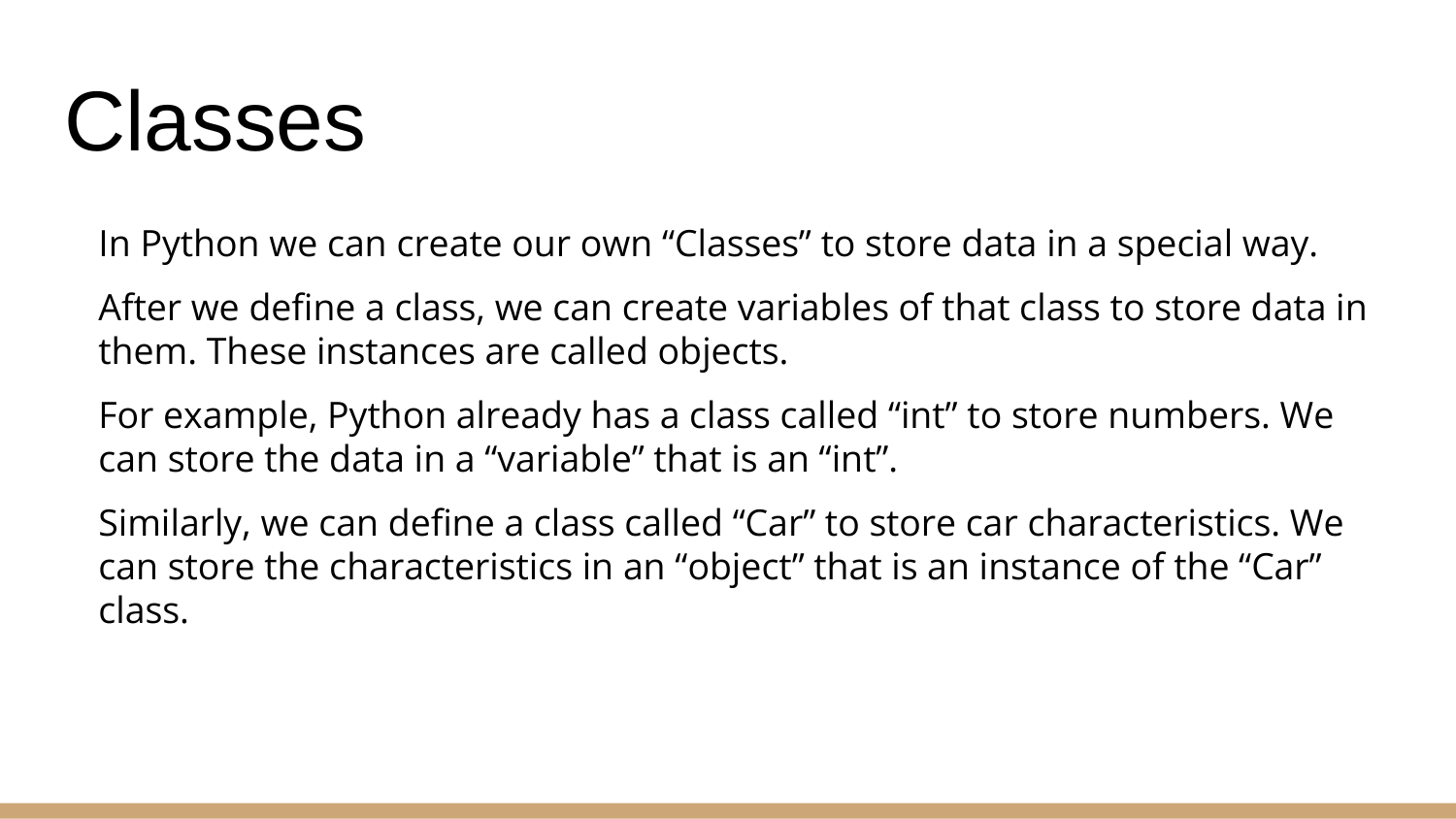

# Classes
In Python we can create our own “Classes” to store data in a special way.
After we define a class, we can create variables of that class to store data in them. These instances are called objects.
For example, Python already has a class called “int” to store numbers. We can store the data in a “variable” that is an “int”.
Similarly, we can define a class called “Car” to store car characteristics. We can store the characteristics in an “object” that is an instance of the “Car” class.